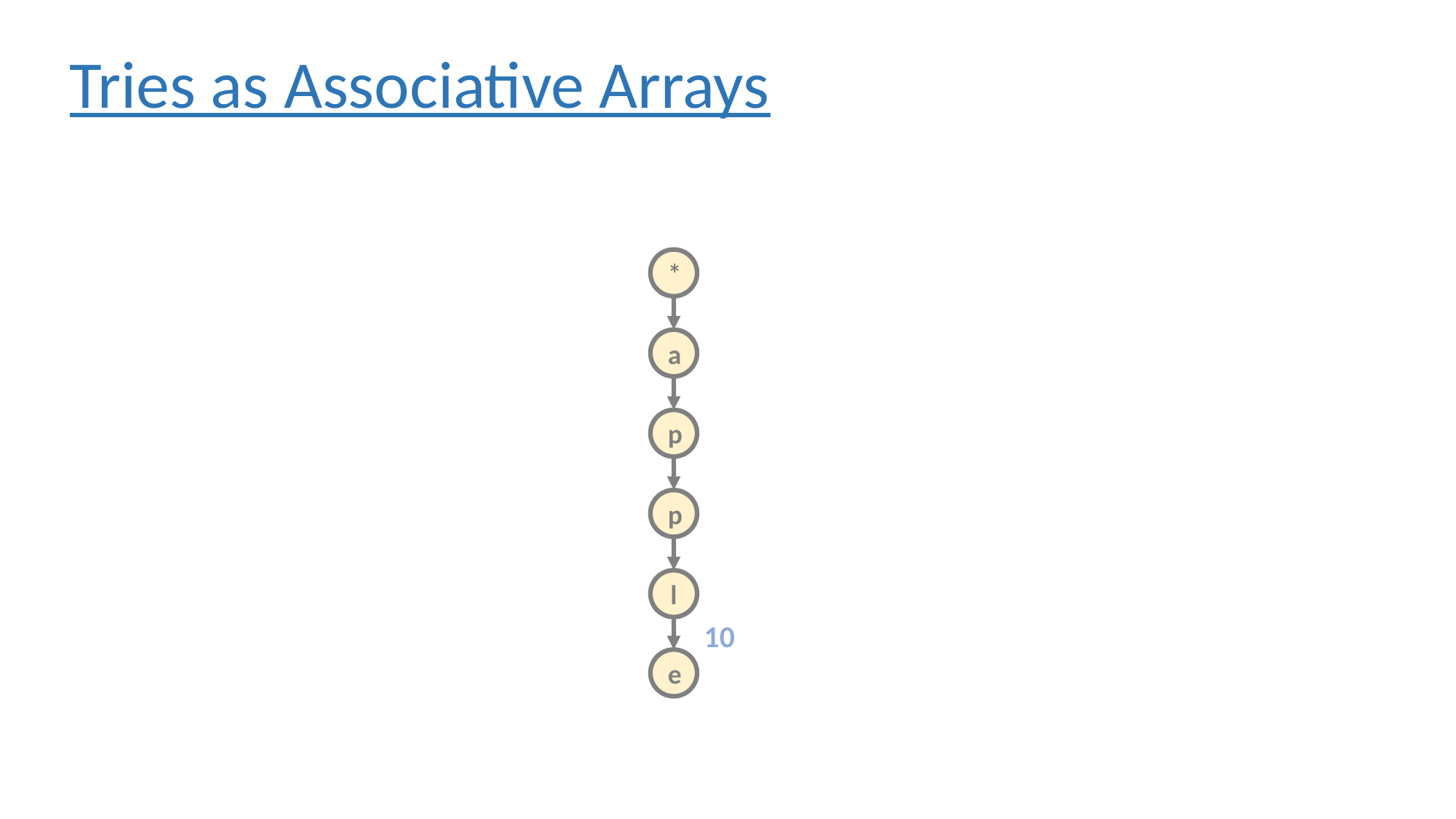

# Tries as Associative Arrays
*
a
p
p
l
10
e